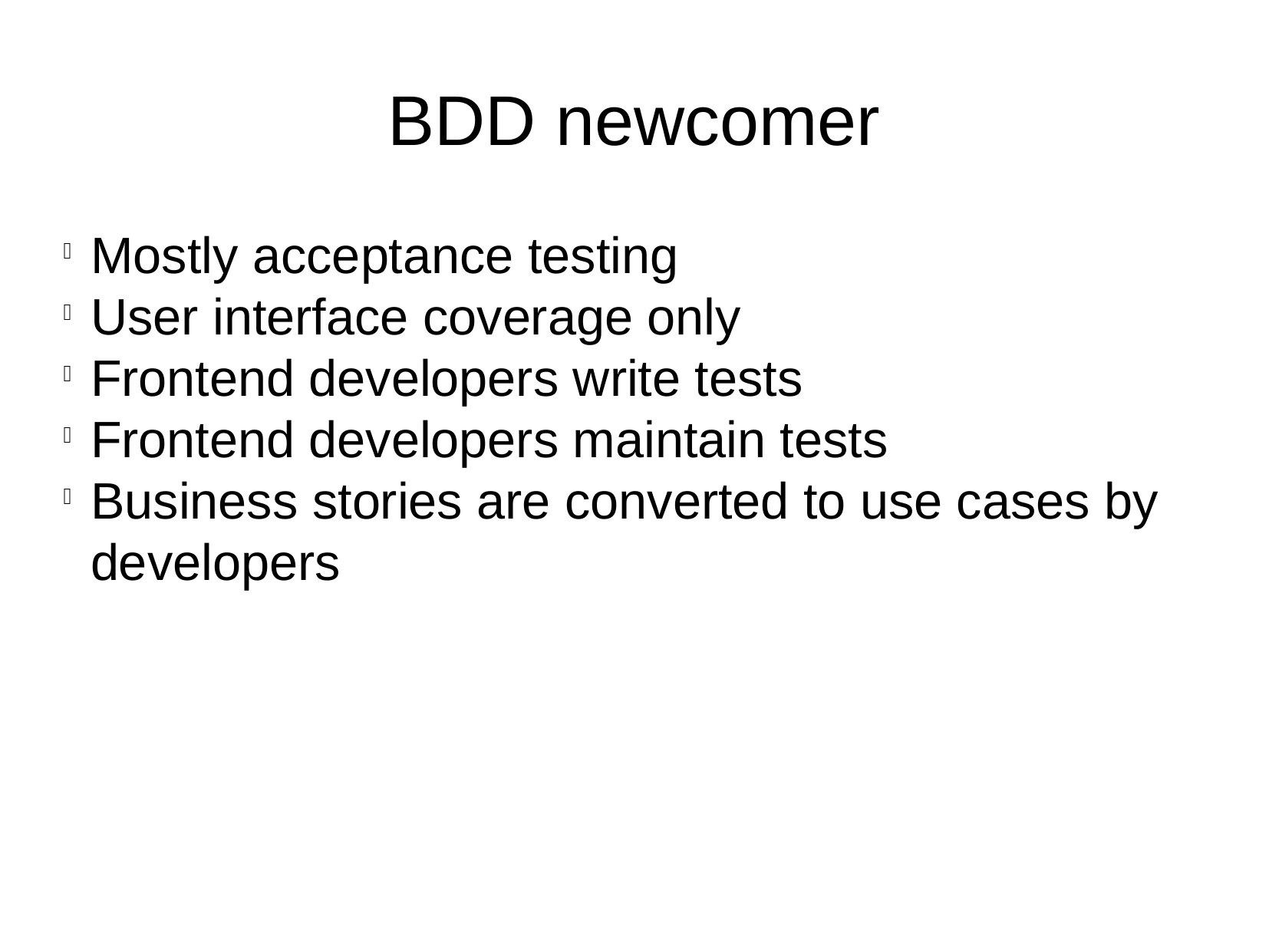

BDD newcomer
Mostly acceptance testing
User interface coverage only
Frontend developers write tests
Frontend developers maintain tests
Business stories are converted to use cases by developers